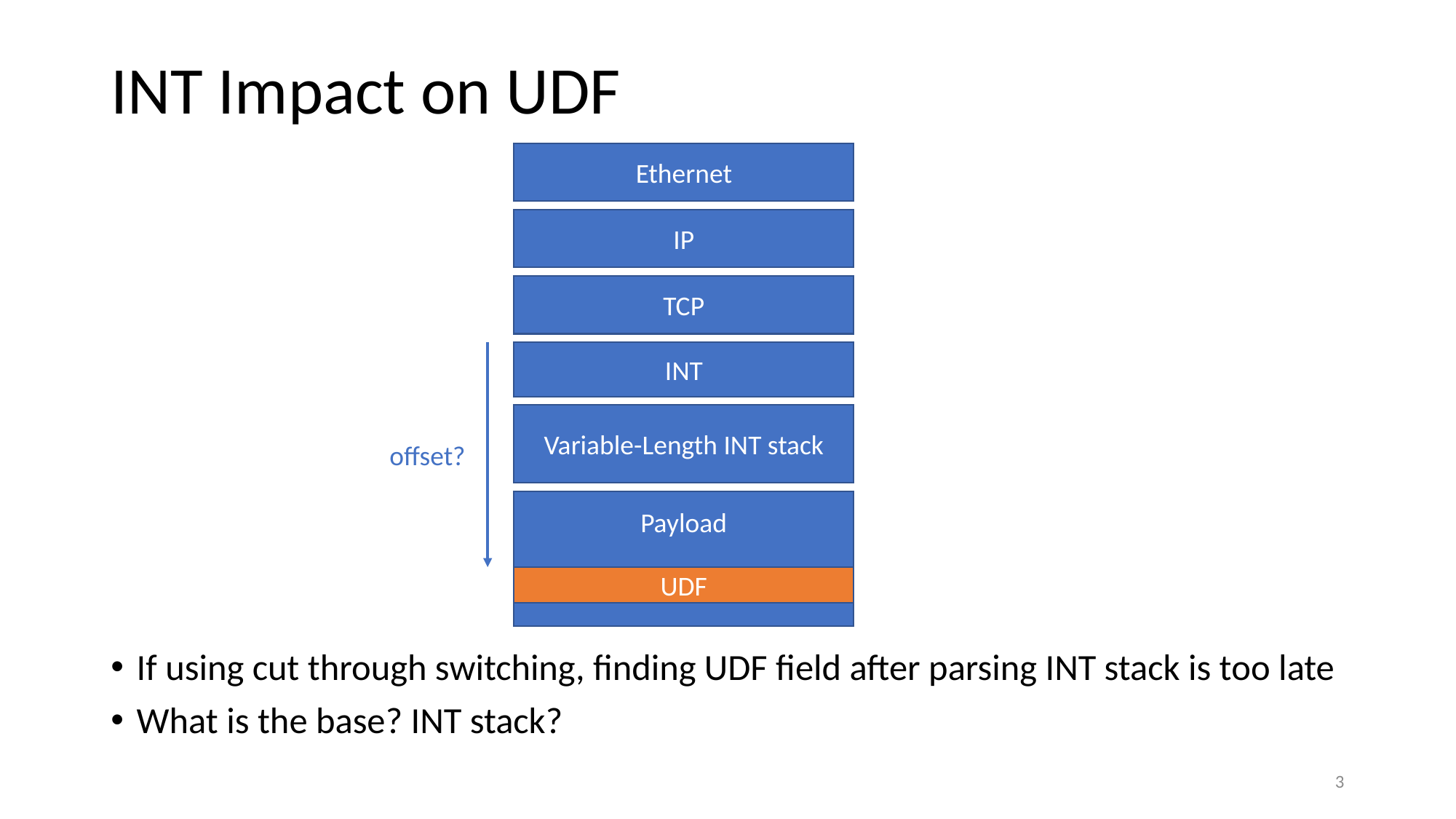

# INT Impact on UDF
Ethernet
IP
TCP
INT
Variable-Length INT stack
offset?
Payload
UDF
If using cut through switching, finding UDF field after parsing INT stack is too late
What is the base? INT stack?
3